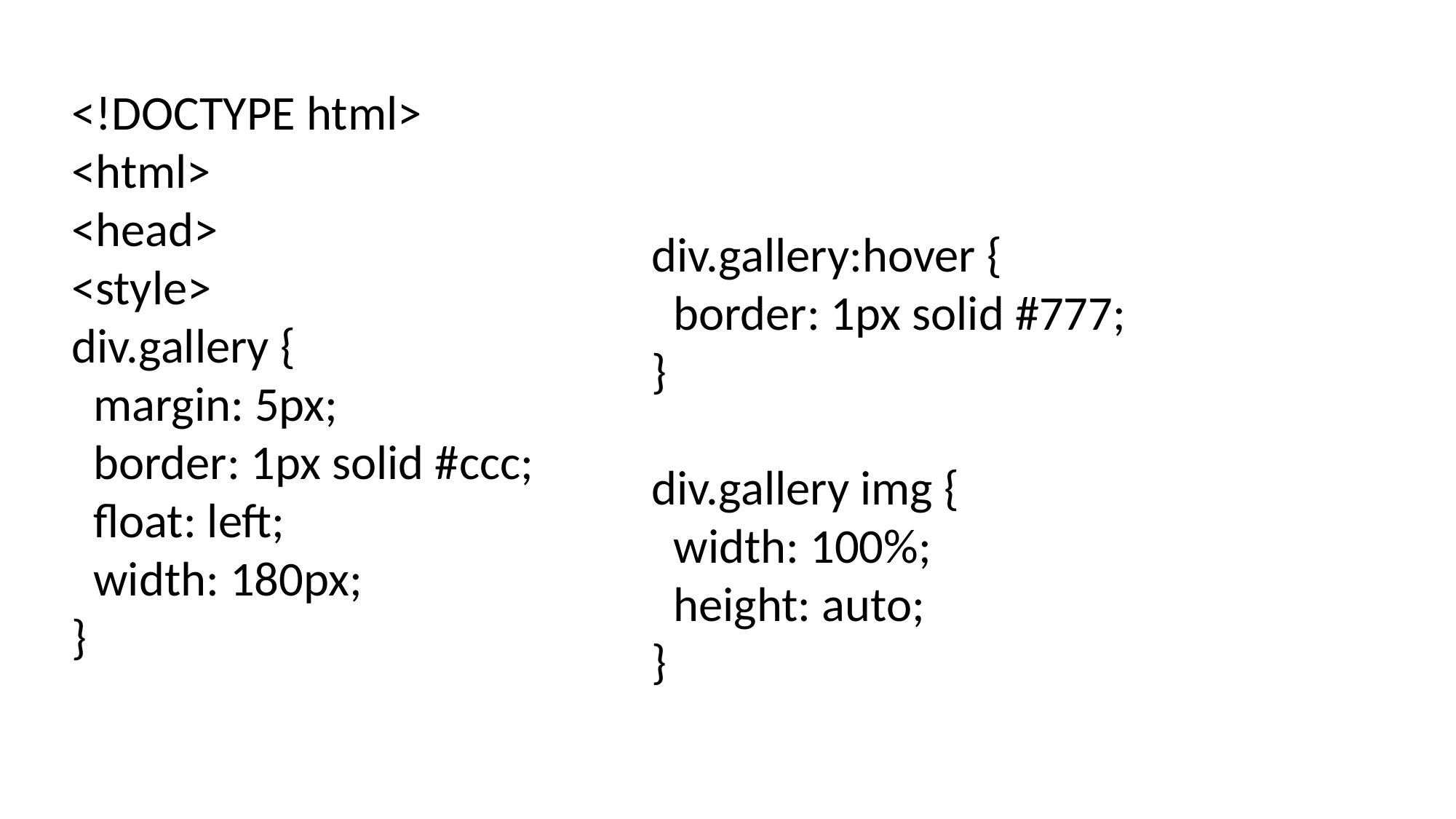

<!DOCTYPE html>
<html>
<head>
<style>
div.gallery {
  margin: 5px;
  border: 1px solid #ccc;
  float: left;
  width: 180px;
}

div.gallery:hover {
  border: 1px solid #777;
}

div.gallery img {
  width: 100%;
  height: auto;
}